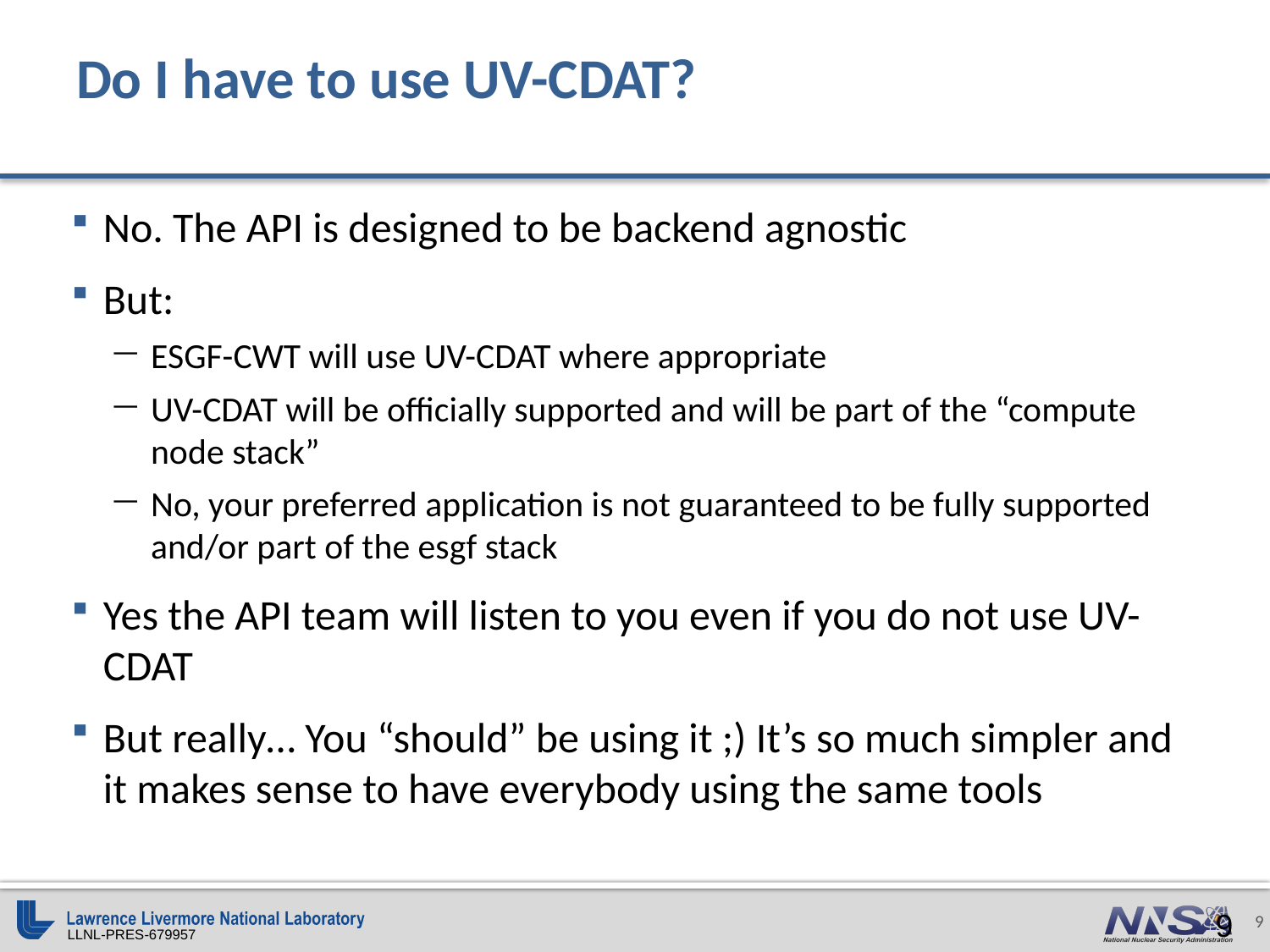

# Do I have to use UV-CDAT?
No. The API is designed to be backend agnostic
But:
ESGF-CWT will use UV-CDAT where appropriate
UV-CDAT will be officially supported and will be part of the “compute node stack”
No, your preferred application is not guaranteed to be fully supported and/or part of the esgf stack
Yes the API team will listen to you even if you do not use UV-CDAT
But really… You “should” be using it ;) It’s so much simpler and it makes sense to have everybody using the same tools

9